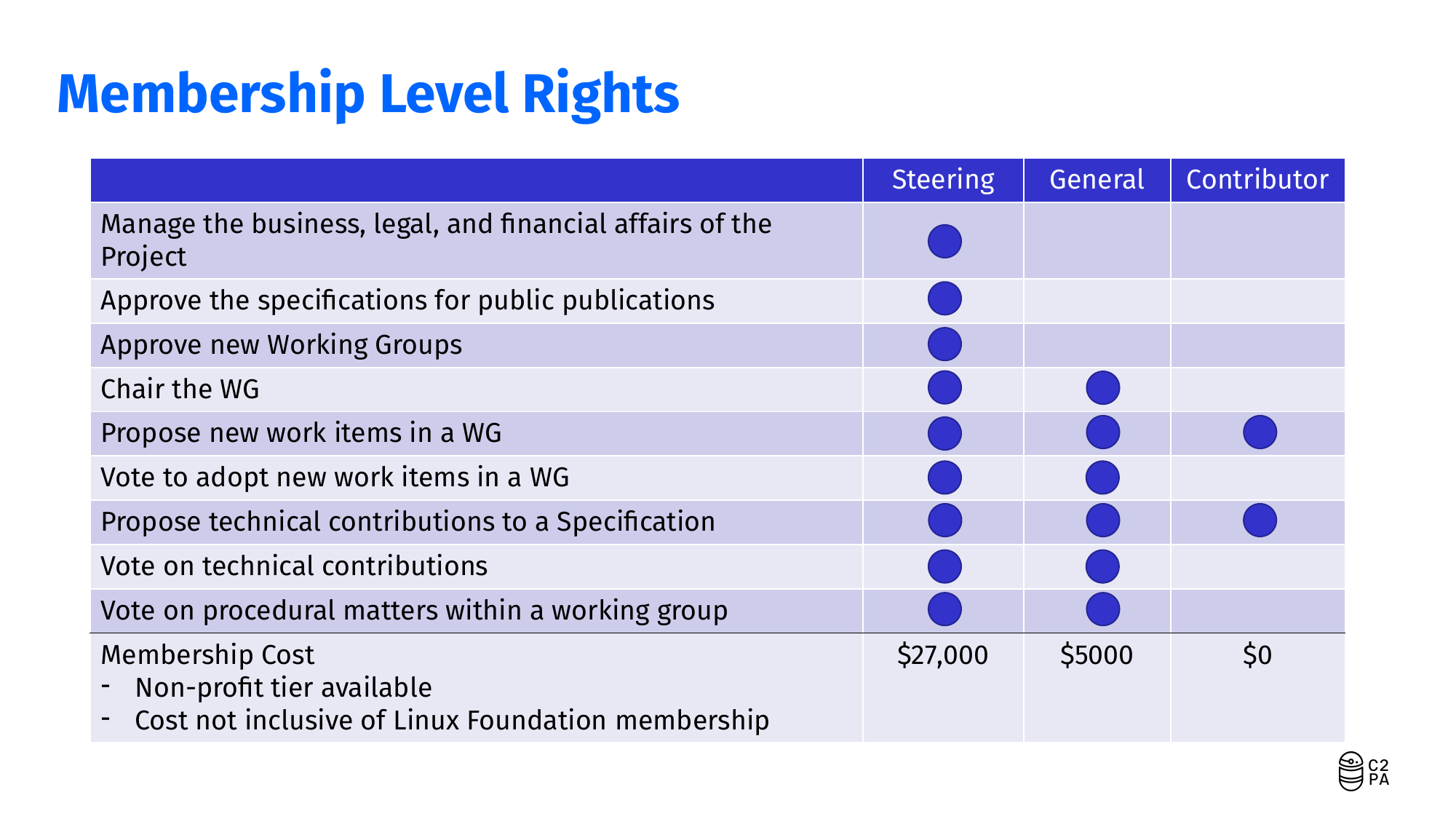

# Membership Level Rights
|  | Steering | General | Contributor |
| --- | --- | --- | --- |
| Manage the business, legal, and financial affairs of the Project |  |  |  |
| Approve the specifications for public publications |  |  |  |
| Approve new Working Groups |  |  |  |
| Chair the WG |  |  |  |
| Propose new work items in a WG |  |  |  |
| Vote to adopt new work items in a WG |  |  |  |
| Propose technical contributions to a Specification |  |  |  |
| Vote on technical contributions |  |  |  |
| Vote on procedural matters within a working group |  |  |  |
| Membership Cost Non-profit tier available Cost not inclusive of Linux Foundation membership | $27,000 | $5000 | $0 |